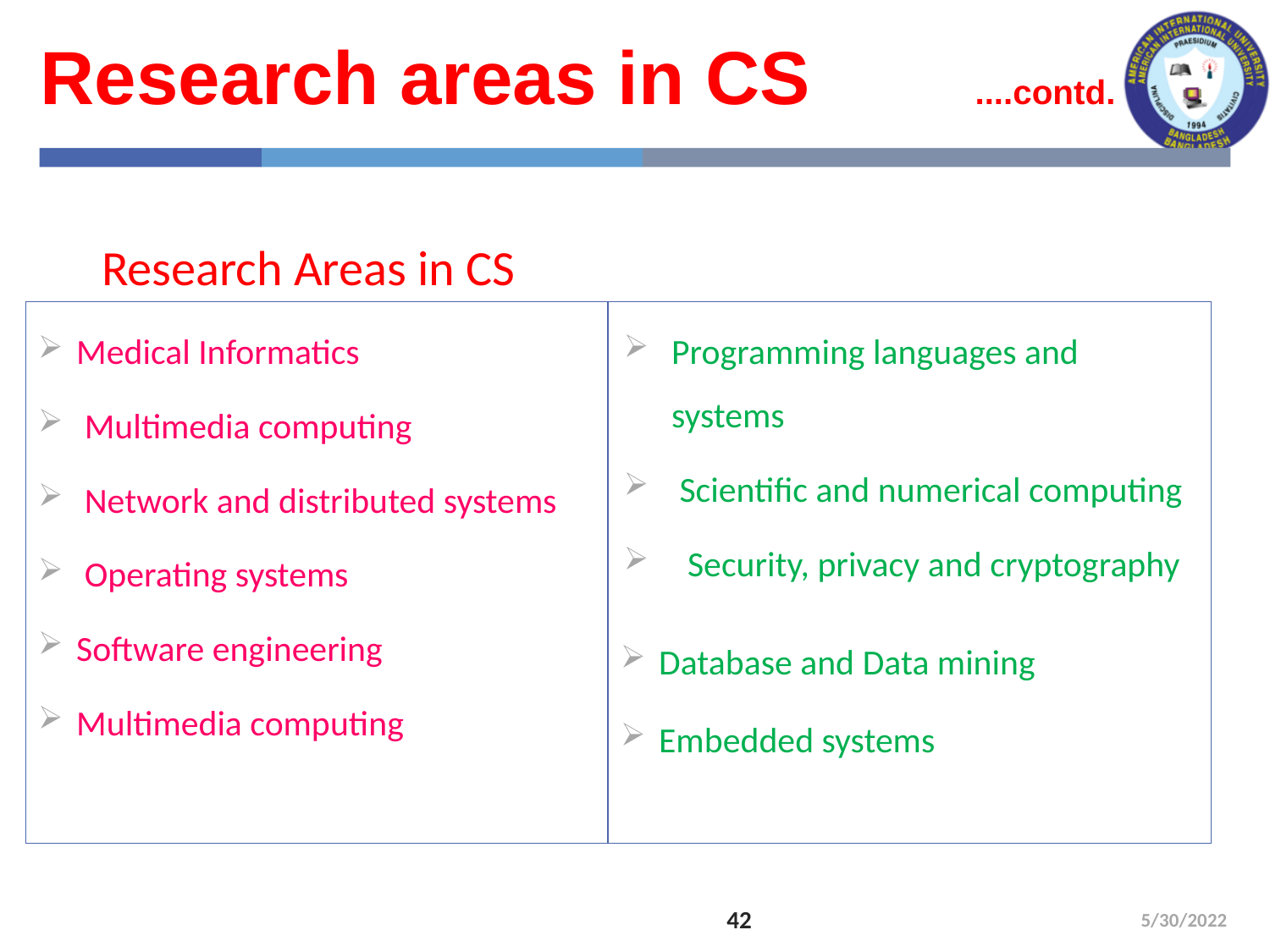

Research areas in CS  		    ....contd.
Research Areas in CS
Programming languages and systems
 Scientific and numerical computing
  Security, privacy and cryptography
Database and Data mining
Embedded systems

Medical Informatics
 Multimedia computing
 Network and distributed systems
 Operating systems
Software engineering
Multimedia computing

5/30/2022
42